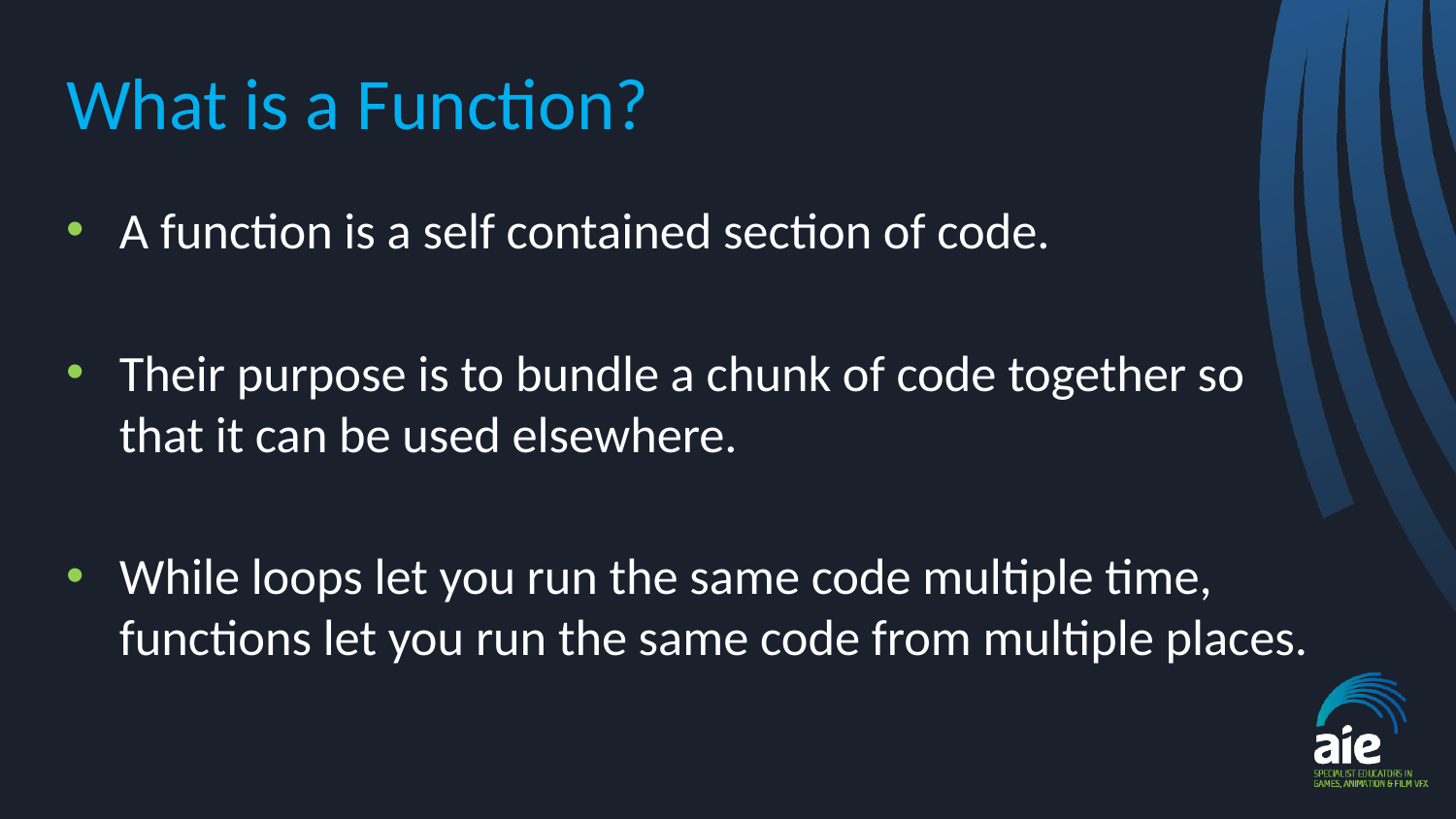

# What is a Function?
A function is a self contained section of code.

Their purpose is to bundle a chunk of code together so that it can be used elsewhere.

While loops let you run the same code multiple time, functions let you run the same code from multiple places.